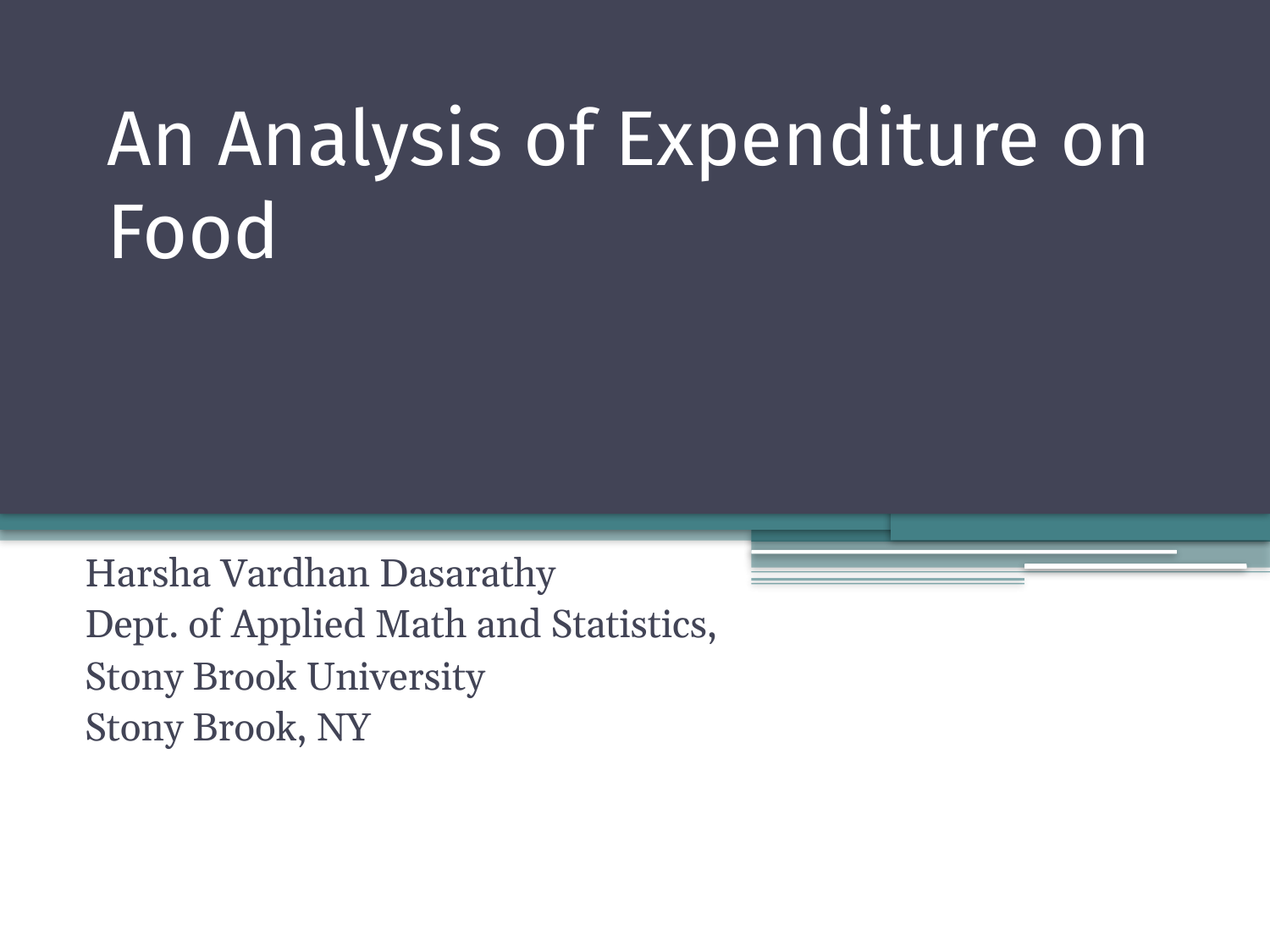

# An Analysis of Expenditure on Food
Harsha Vardhan Dasarathy
Dept. of Applied Math and Statistics,
Stony Brook University
Stony Brook, NY